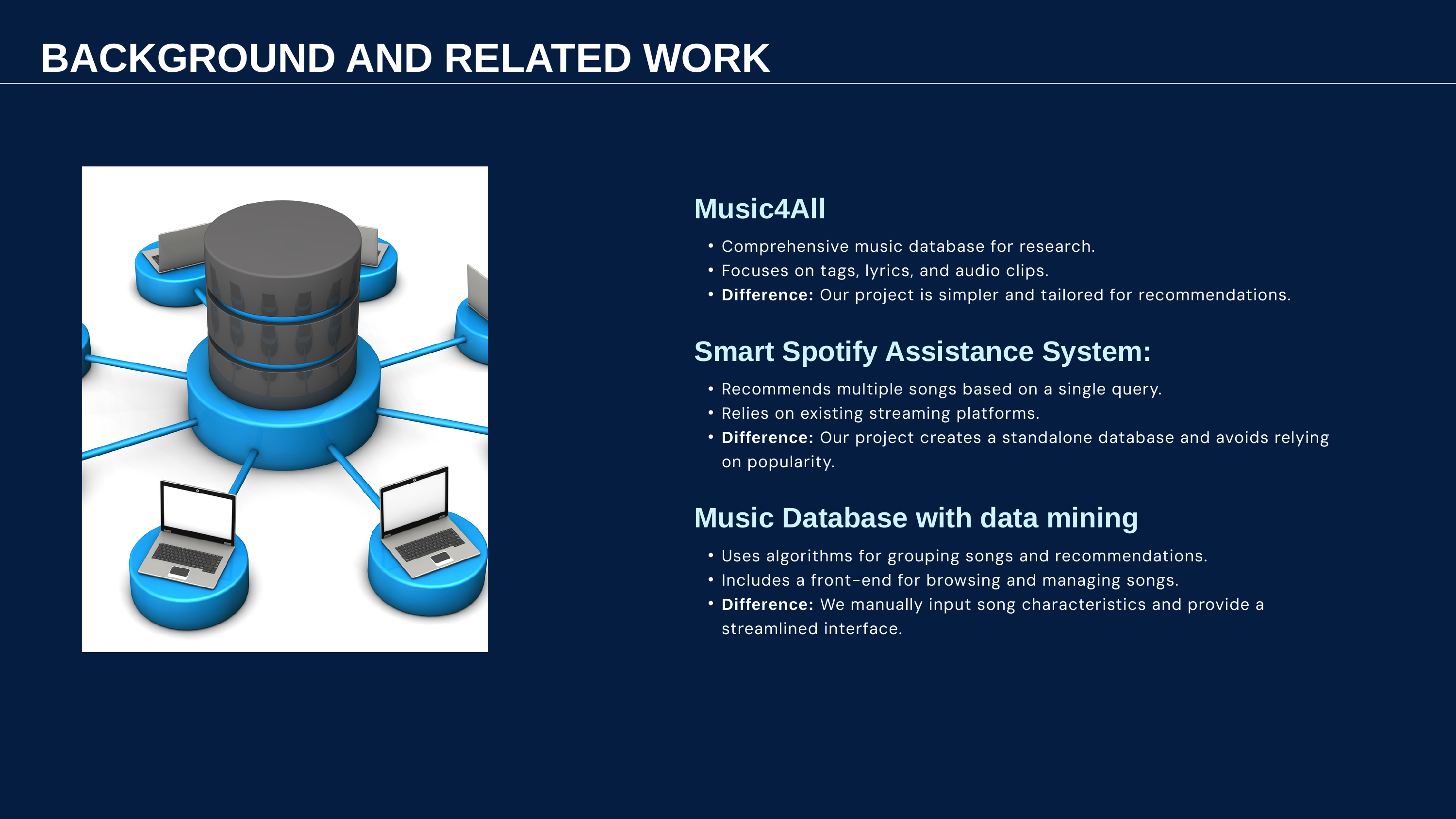

BACKGROUND AND RELATED WORK

Music4All
Comprehensive music database for research.
Focuses on tags, lyrics, and audio clips.
Difference: Our project is simpler and tailored for recommendations.
Smart Spotify Assistance System:
Recommends multiple songs based on a single query.
Relies on existing streaming platforms.
Difference: Our project creates a standalone database and avoids relying on popularity.
Music Database with data mining
Uses algorithms for grouping songs and recommendations.
Includes a front-end for browsing and managing songs.
Difference: We manually input song characteristics and provide a streamlined interface.